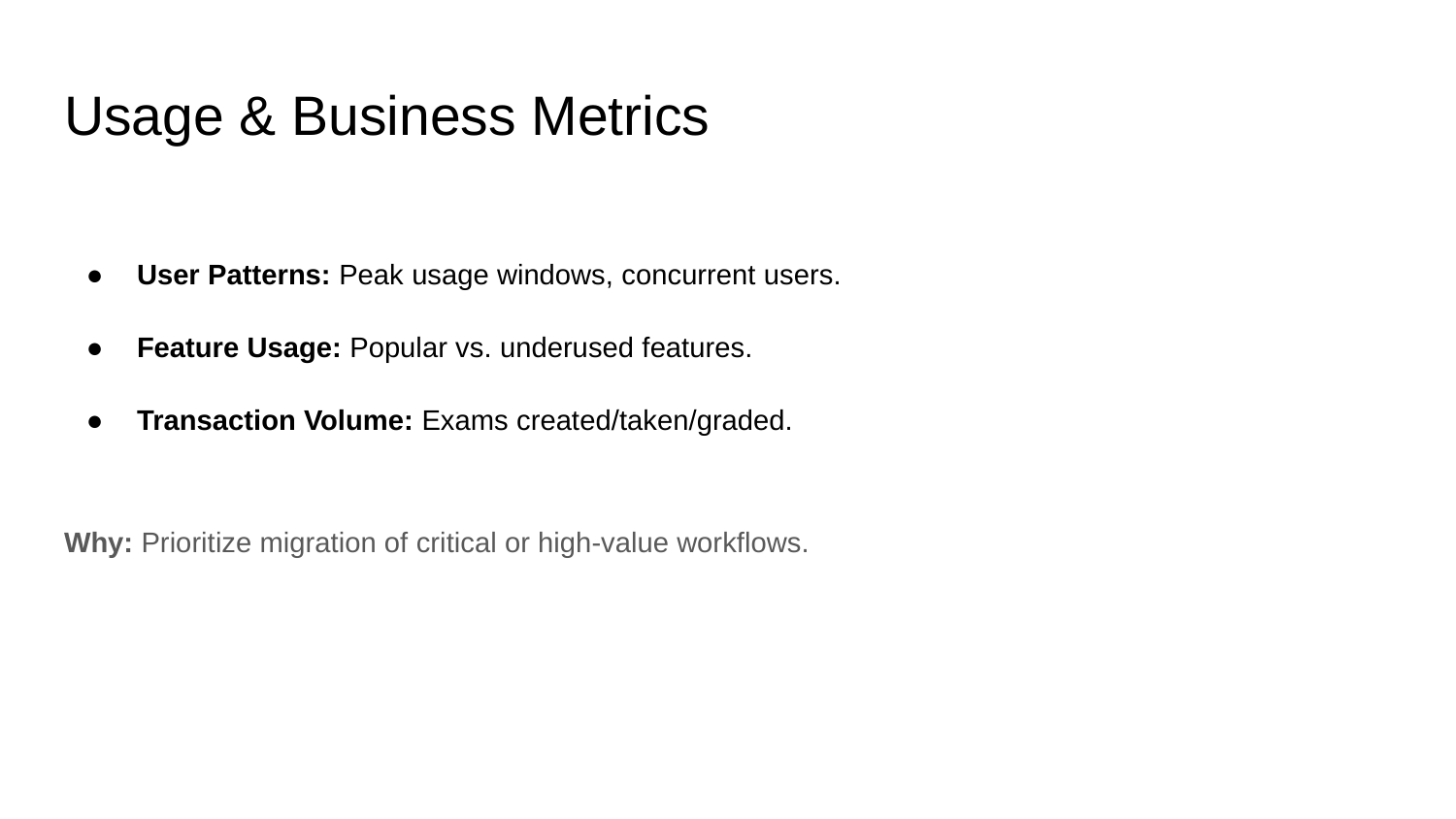

# Usage & Business Metrics

User Patterns: Peak usage windows, concurrent users.
Feature Usage: Popular vs. underused features.
Transaction Volume: Exams created/taken/graded.

Why: Prioritize migration of critical or high-value workflows.